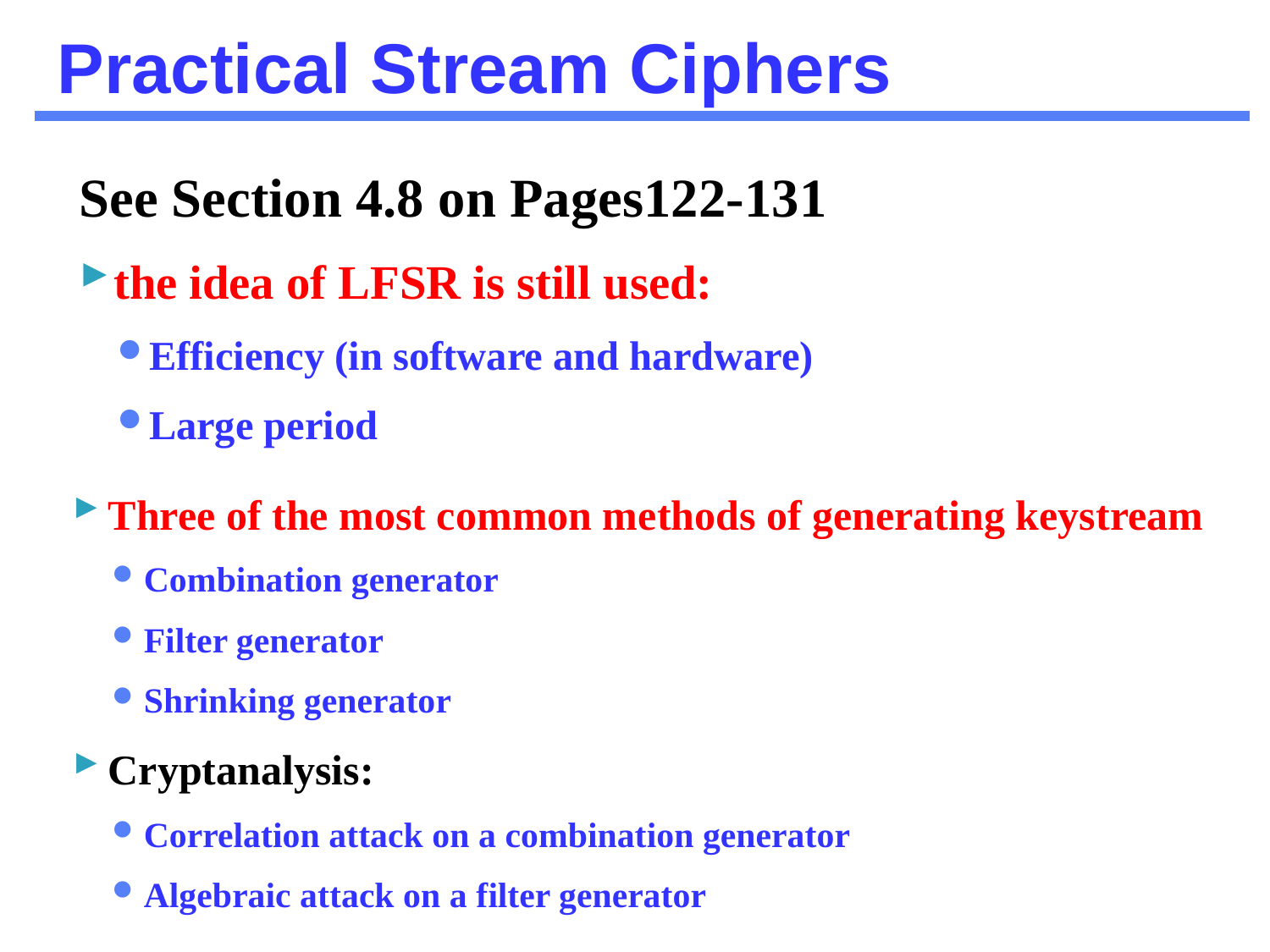

# Practical Stream Ciphers
See Section 4.8 on Pages122-131
the idea of LFSR is still used:
Efficiency (in software and hardware)
Large period
Three of the most common methods of generating keystream
Combination generator
Filter generator
Shrinking generator
Cryptanalysis:
Correlation attack on a combination generator
Algebraic attack on a filter generator